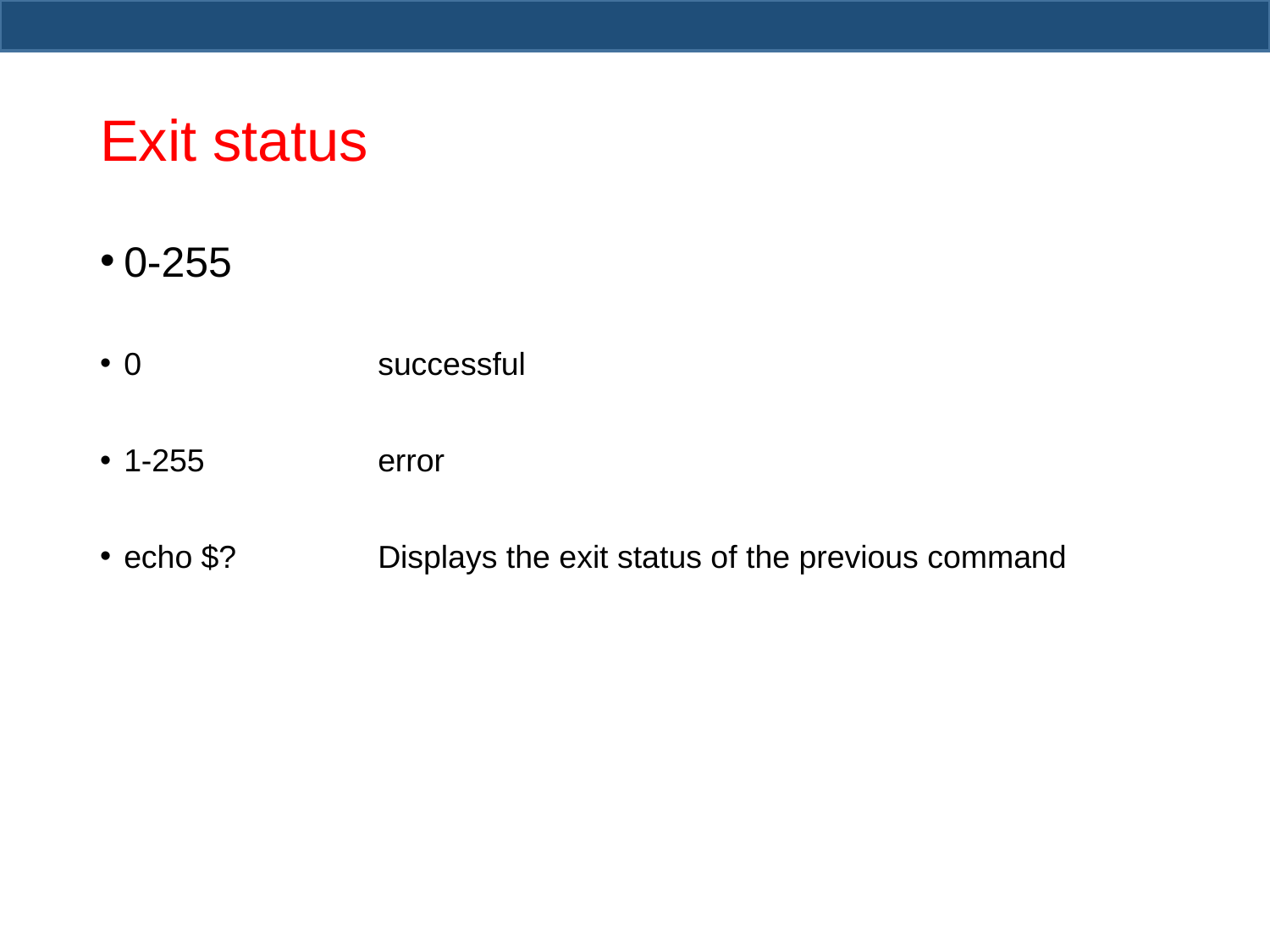

# Exit status
0-255

0 		successful

1-255 		error

echo $?		Displays the exit status of the previous command